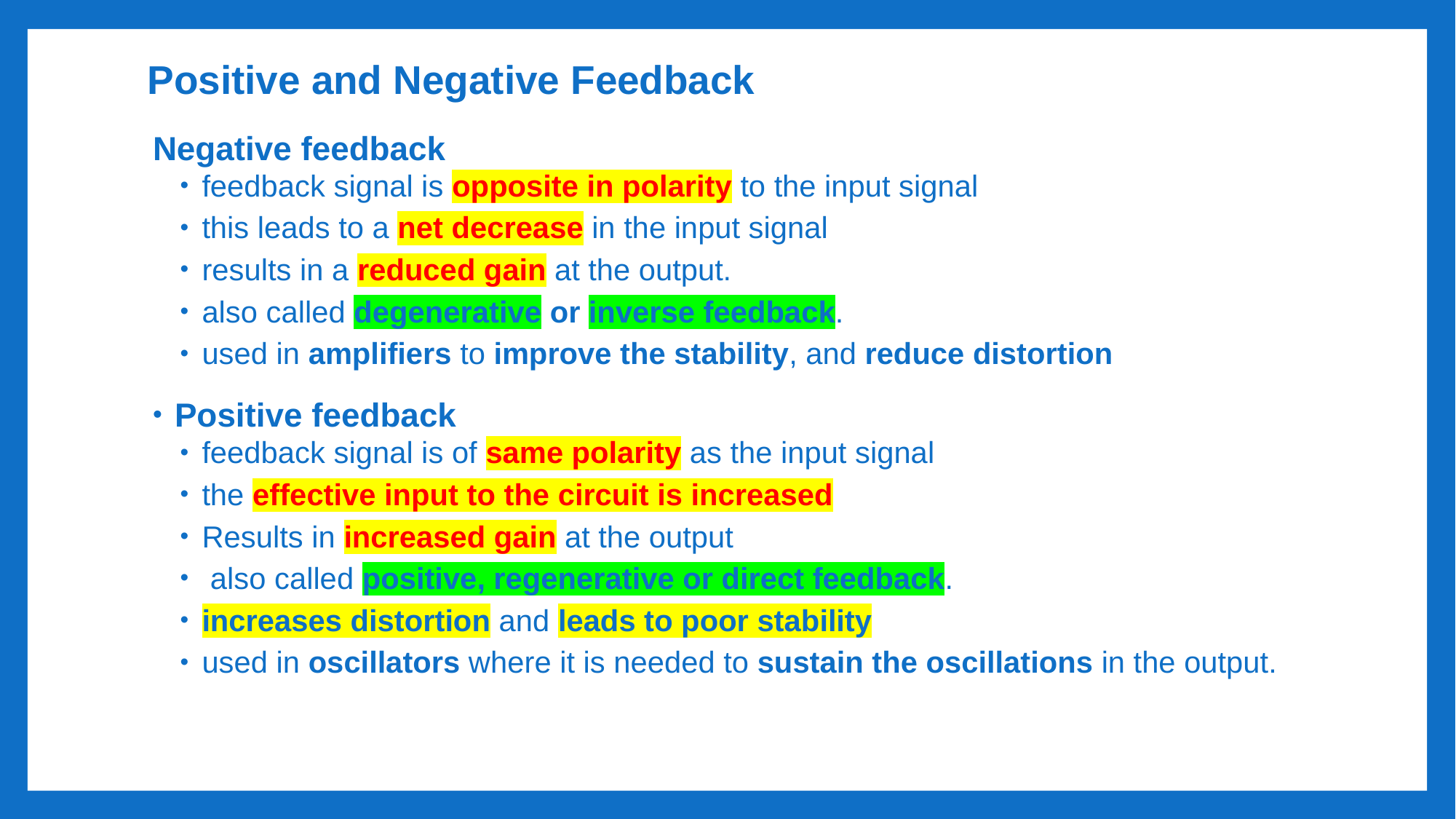

# Positive and Negative Feedback
Negative feedback
feedback signal is opposite in polarity to the input signal
this leads to a net decrease in the input signal
results in a reduced gain at the output.
also called degenerative or inverse feedback.
used in amplifiers to improve the stability, and reduce distortion
Positive feedback
feedback signal is of same polarity as the input signal
the effective input to the circuit is increased
Results in increased gain at the output
 also called positive, regenerative or direct feedback.
increases distortion and leads to poor stability
used in oscillators where it is needed to sustain the oscillations in the output.